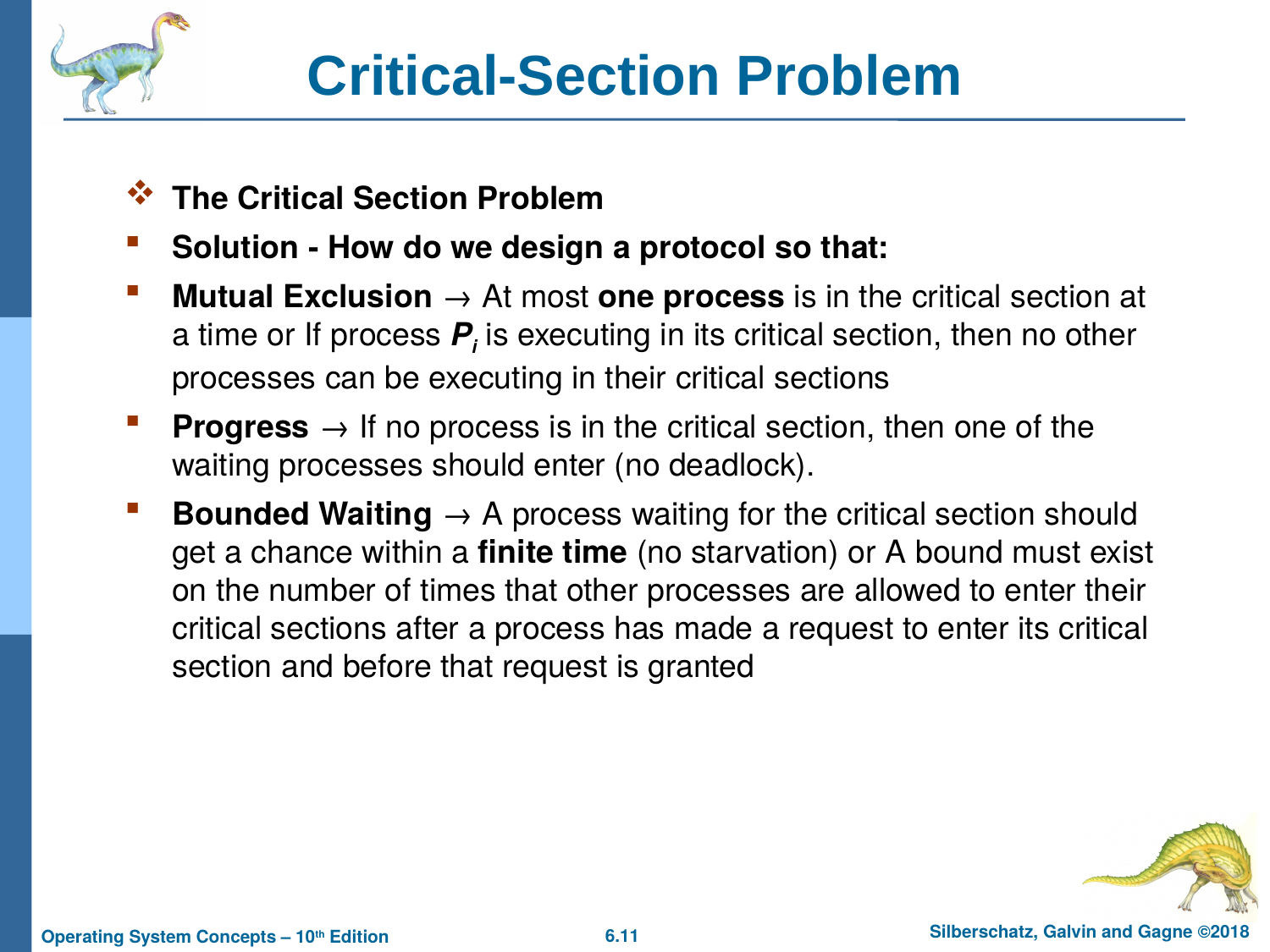

# Critical-Section Problem
The Critical Section Problem
Solution - How do we design a protocol so that:
Mutual Exclusion → At most one process is in the critical section at a time or If process Pi is executing in its critical section, then no other processes can be executing in their critical sections
Progress → If no process is in the critical section, then one of the waiting processes should enter (no deadlock).
Bounded Waiting → A process waiting for the critical section should get a chance within a finite time (no starvation) or A bound must exist on the number of times that other processes are allowed to enter their critical sections after a process has made a request to enter its critical section and before that request is granted